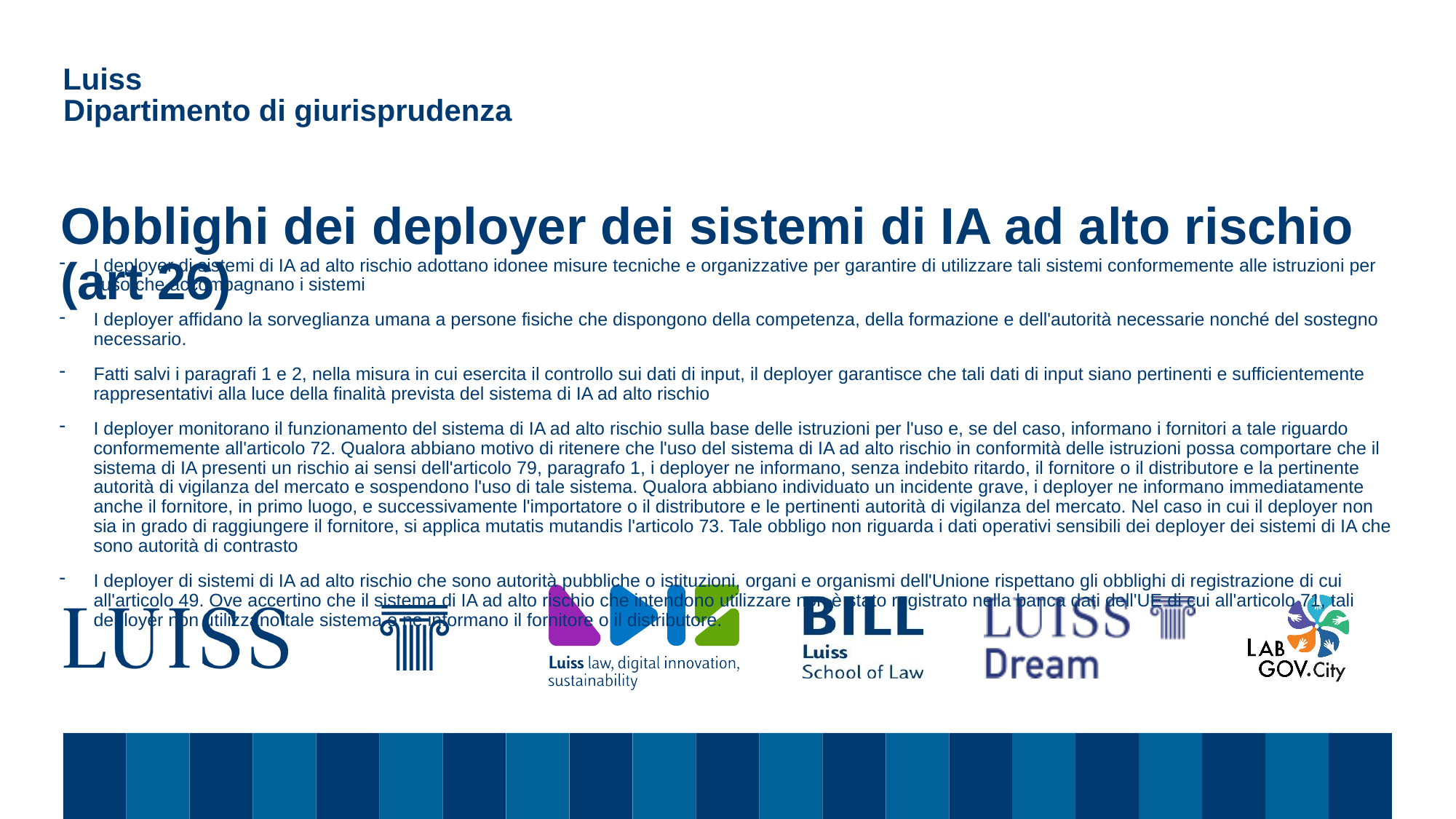

Dipartimento di giurisprudenza

# Obblighi dei deployer dei sistemi di IA ad alto rischio (art 26)
I deployer di sistemi di IA ad alto rischio adottano idonee misure tecniche e organizzative per garantire di utilizzare tali sistemi conformemente alle istruzioni per l'uso che accompagnano i sistemi
I deployer affidano la sorveglianza umana a persone fisiche che dispongono della competenza, della formazione e dell'autorità necessarie nonché del sostegno necessario.
Fatti salvi i paragrafi 1 e 2, nella misura in cui esercita il controllo sui dati di input, il deployer garantisce che tali dati di input siano pertinenti e sufficientemente rappresentativi alla luce della finalità prevista del sistema di IA ad alto rischio
I deployer monitorano il funzionamento del sistema di IA ad alto rischio sulla base delle istruzioni per l'uso e, se del caso, informano i fornitori a tale riguardo conformemente all'articolo 72. Qualora abbiano motivo di ritenere che l'uso del sistema di IA ad alto rischio in conformità delle istruzioni possa comportare che il sistema di IA presenti un rischio ai sensi dell'articolo 79, paragrafo 1, i deployer ne informano, senza indebito ritardo, il fornitore o il distributore e la pertinente autorità di vigilanza del mercato e sospendono l'uso di tale sistema. Qualora abbiano individuato un incidente grave, i deployer ne informano immediatamente anche il fornitore, in primo luogo, e successivamente l'importatore o il distributore e le pertinenti autorità di vigilanza del mercato. Nel caso in cui il deployer non sia in grado di raggiungere il fornitore, si applica mutatis mutandis l'articolo 73. Tale obbligo non riguarda i dati operativi sensibili dei deployer dei sistemi di IA che sono autorità di contrasto
I deployer di sistemi di IA ad alto rischio che sono autorità pubbliche o istituzioni, organi e organismi dell'Unione rispettano gli obblighi di registrazione di cui all'articolo 49. Ove accertino che il sistema di IA ad alto rischio che intendono utilizzare non è stato registrato nella banca dati dell'UE di cui all'articolo 71, tali deployer non utilizzano tale sistema e ne informano il fornitore o il distributore.